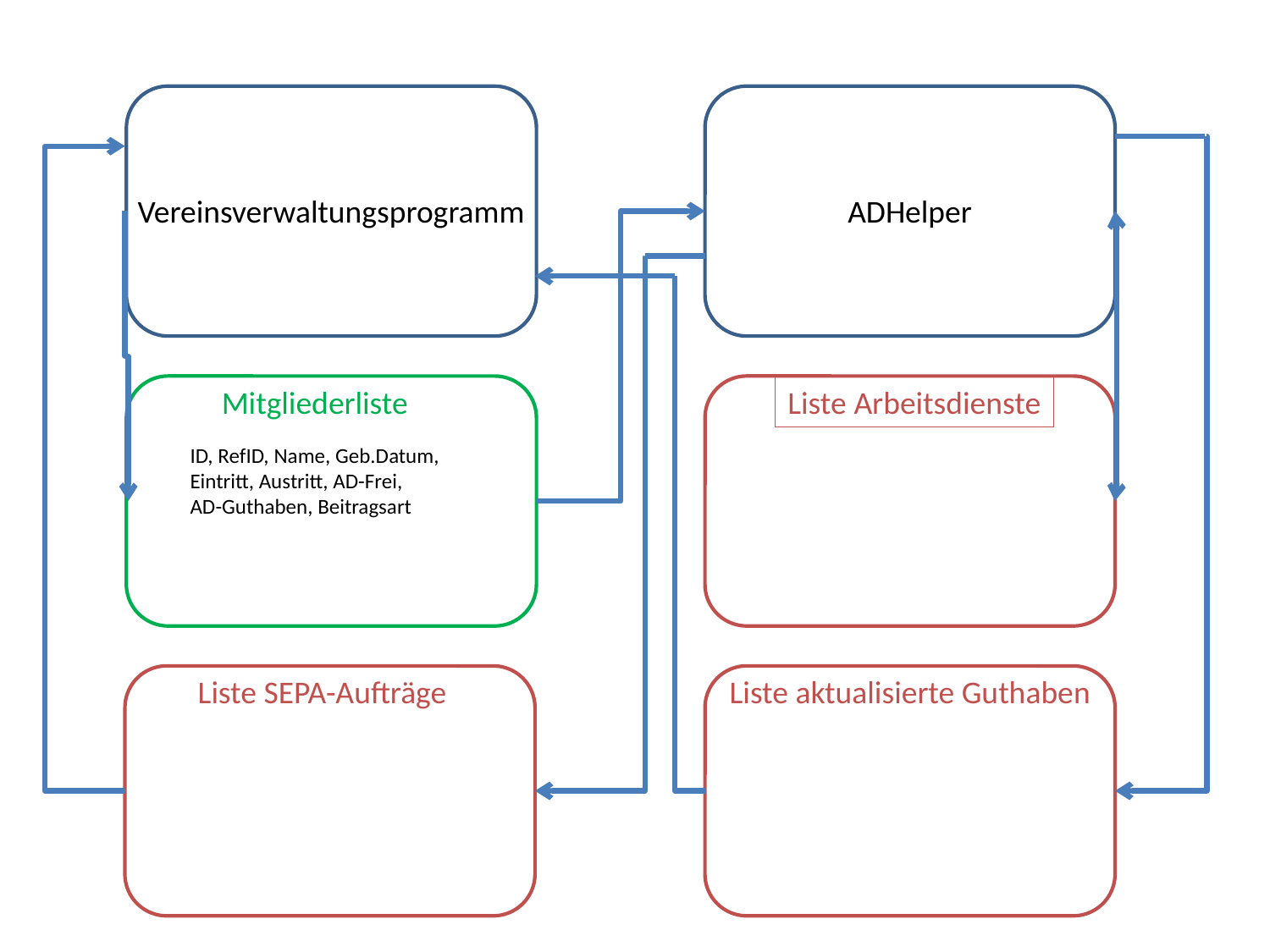

Vereinsverwaltungsprogramm

ADHelper

Mitgliederliste
ID, RefID, Name, Geb.Datum,
Eintritt, Austritt, AD-Frei,
AD-Guthaben, Beitragsart

Liste Arbeitsdienste

Liste SEPA-Aufträge

Liste aktualisierte Guthaben